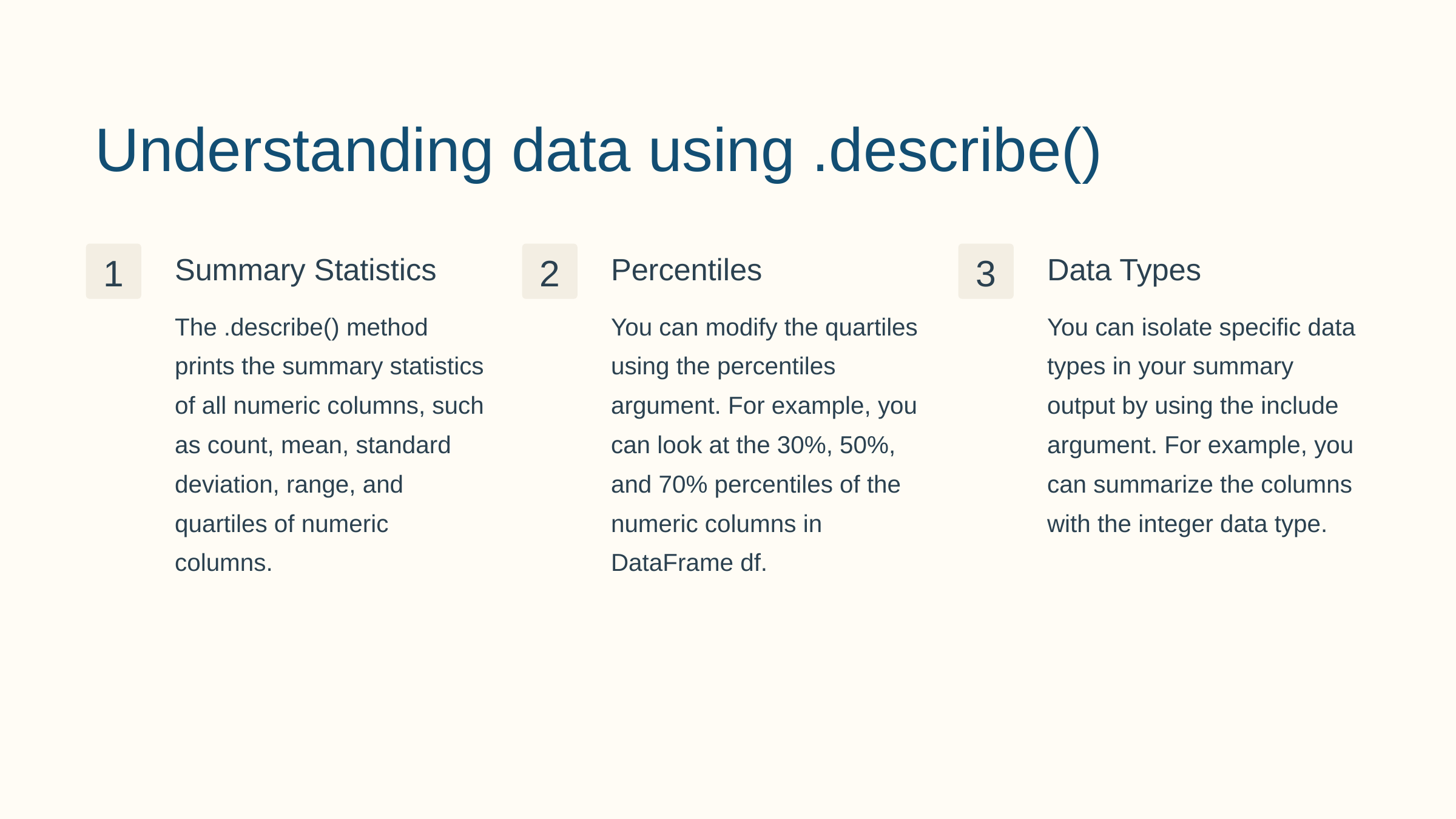

Understanding data using .describe()

Summary Statistics

Percentiles

Data Types
1
2
3
The .describe() method prints the summary statistics of all numeric columns, such as count, mean, standard deviation, range, and quartiles of numeric columns.
You can modify the quartiles using the percentiles argument. For example, you can look at the 30%, 50%, and 70% percentiles of the numeric columns in DataFrame df.
You can isolate specific data types in your summary output by using the include argument. For example, you can summarize the columns with the integer data type.